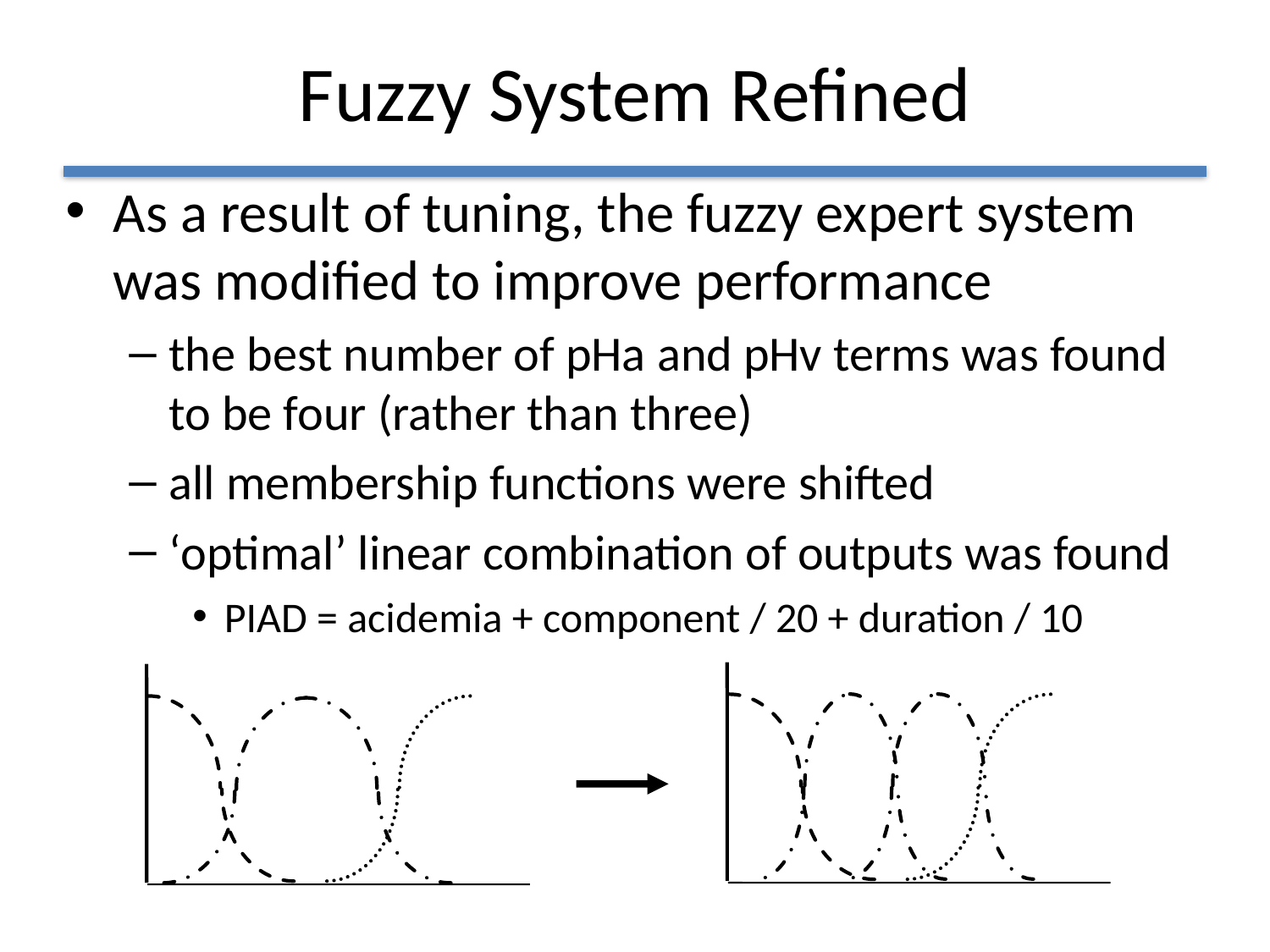

# Fuzzy System Refined
As a result of tuning, the fuzzy expert system was modified to improve performance
the best number of pHa and pHv terms was found to be four (rather than three)
all membership functions were shifted
‘optimal’ linear combination of outputs was found
PIAD = acidemia + component / 20 + duration / 10